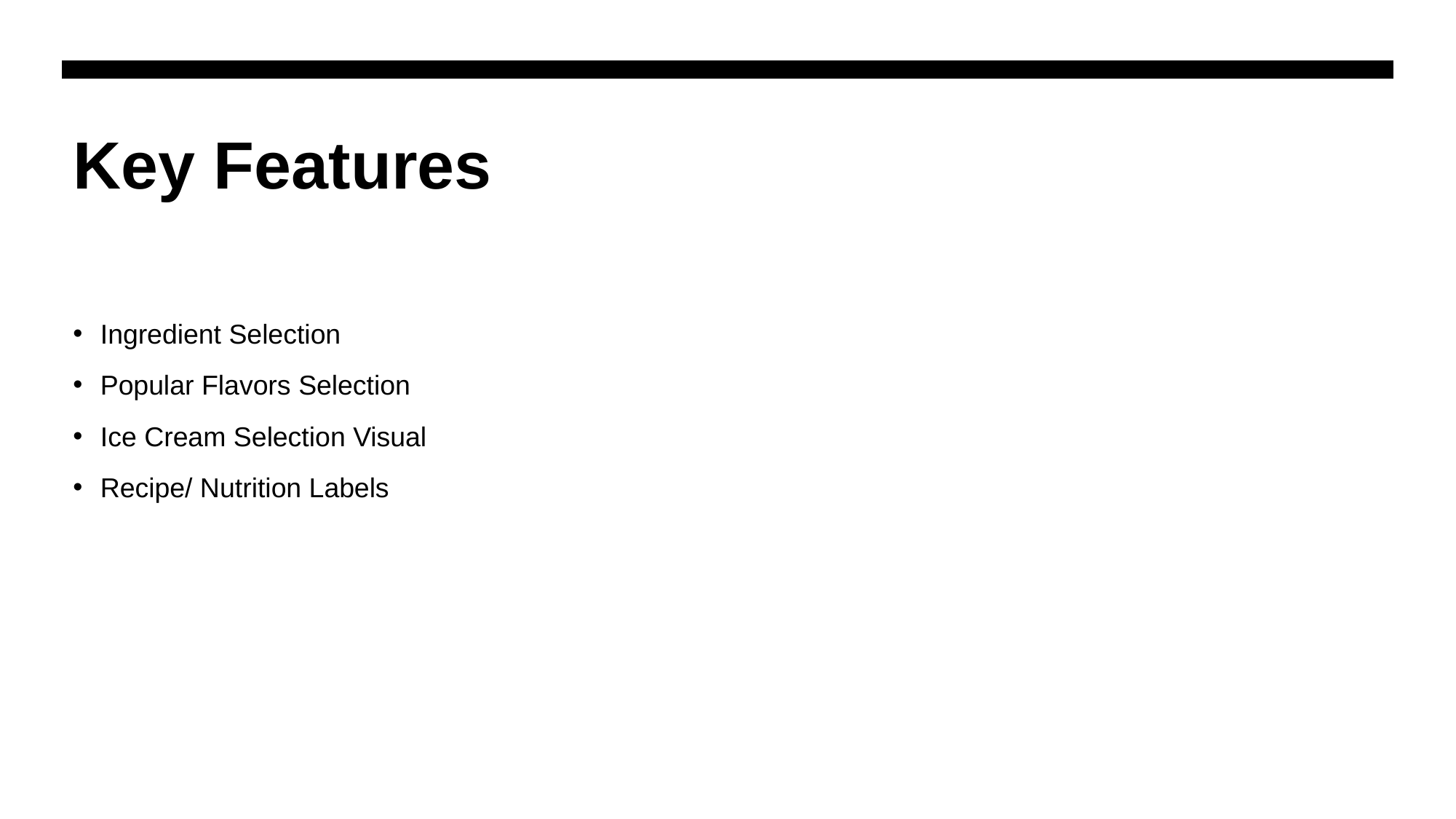

# Key Features
Ingredient Selection
Popular Flavors Selection
Ice Cream Selection Visual
Recipe/ Nutrition Labels